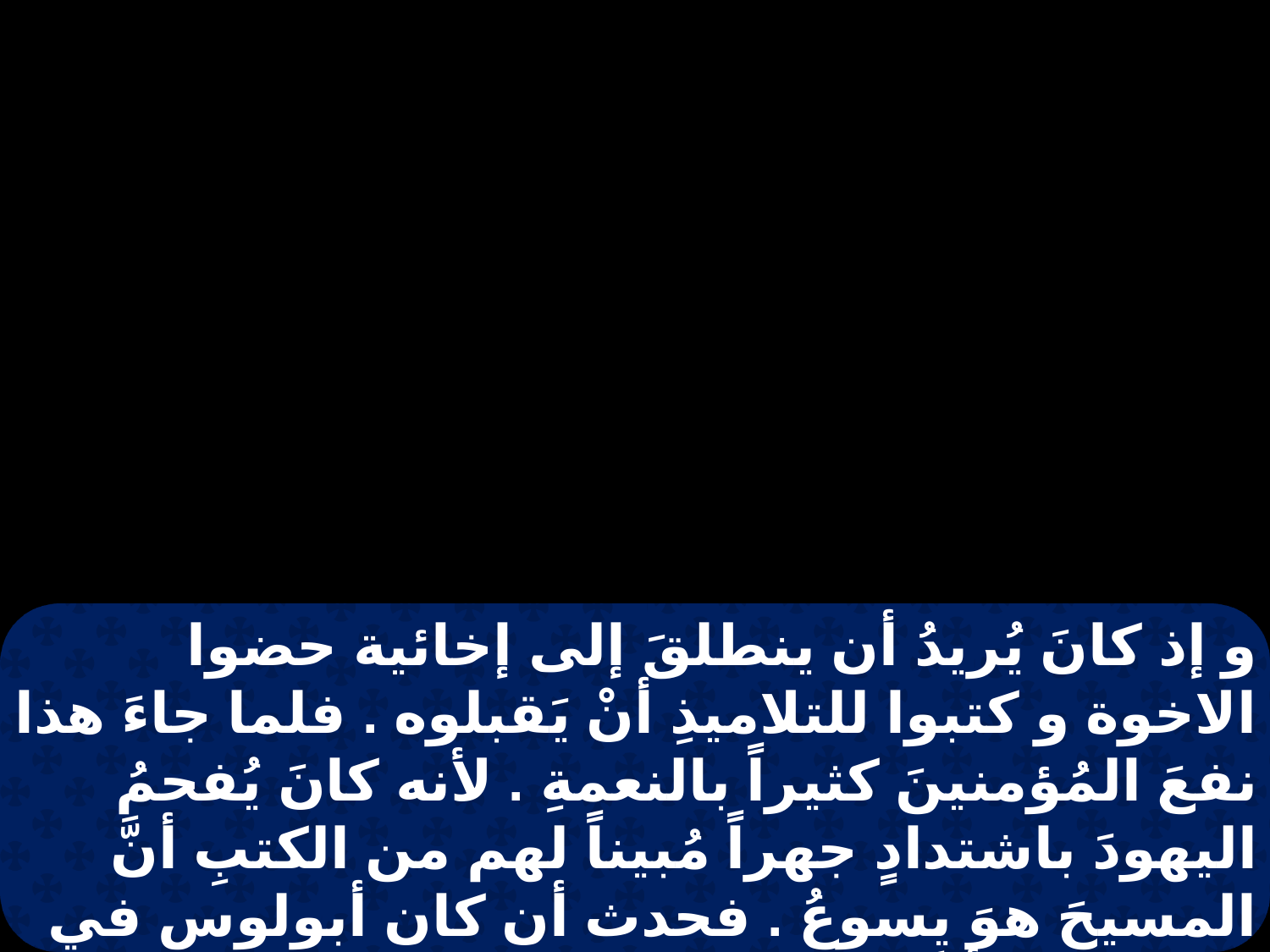

و إذ كانَ يُريدُ أن ينطلقَ إلى إخائية حضوا الاخوة و كتبوا للتلاميذِ أنْ يَقبلوه . فلما جاءَ هذا نفعَ المُؤمنينَ كثيراً بالنعمةِ . لأنه كانَ يُفحمُ اليهودَ باشتدادٍ جهراً مُبيناً لهم من الكتبِ أنَّ المسيحَ هوَ يسوعُ . فحدث أن كان أبولوس في كورنثوس أنَّ بولسَ بعدما اجتاز في النواحِي العاليةِ لكي يأتي إلى أفسس وَجدَ تلاميذاً .